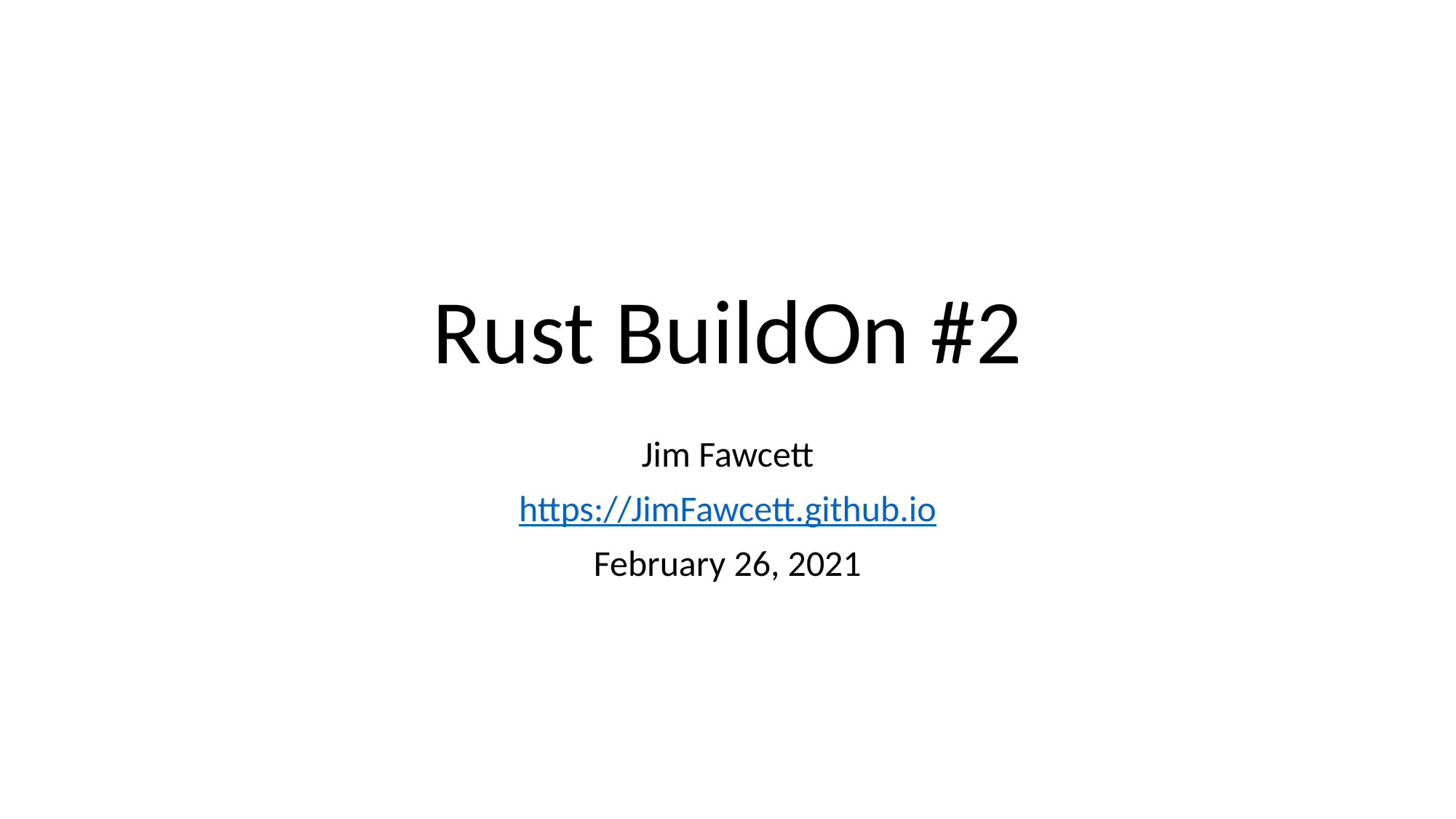

# Rust BuildOn #2
Jim Fawcett
https://JimFawcett.github.io
February 26, 2021